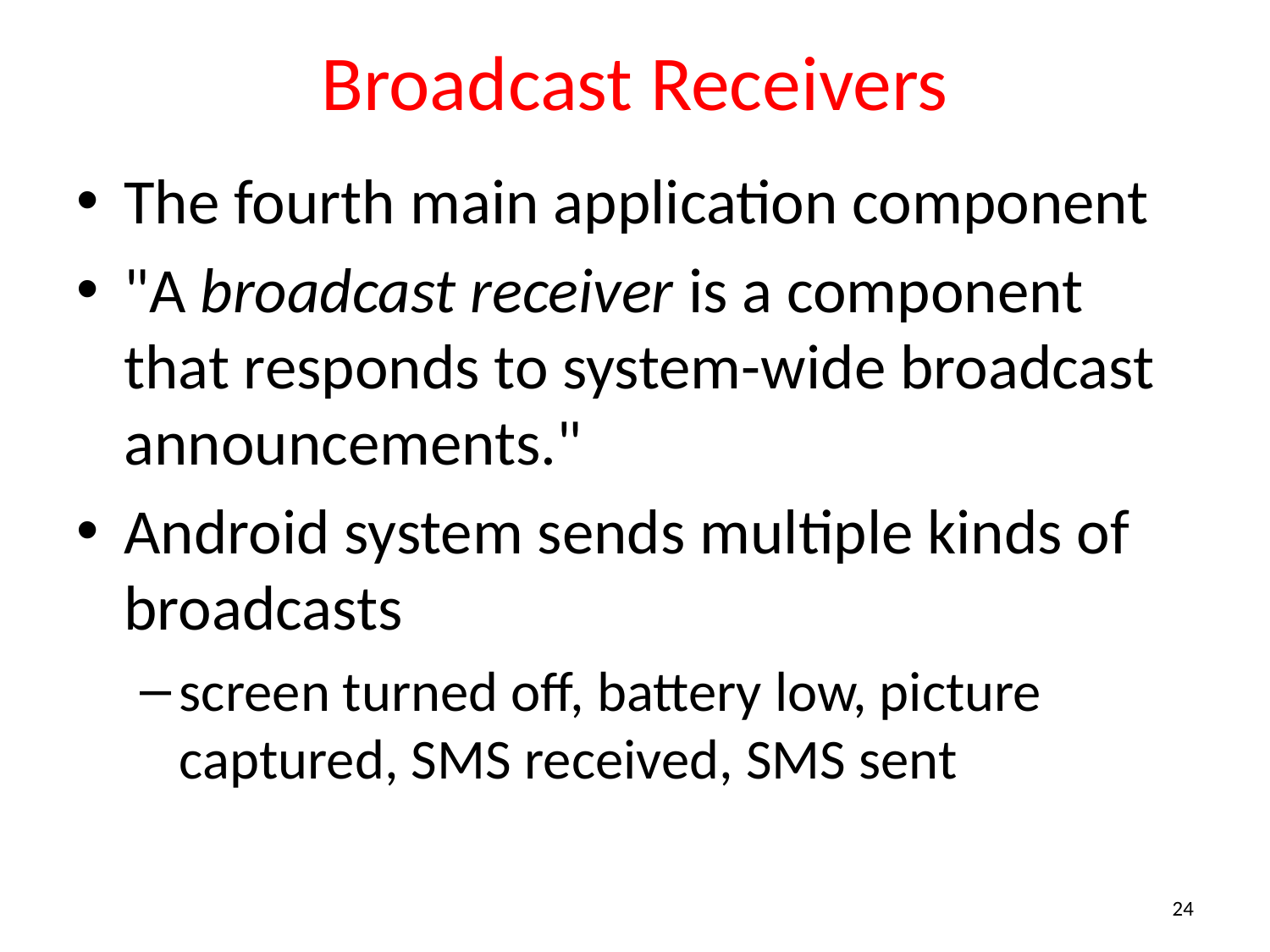

# Broadcast Receivers
The fourth main application component
"A broadcast receiver is a component that responds to system-wide broadcast announcements."
Android system sends multiple kinds of broadcasts
screen turned off, battery low, picture captured, SMS received, SMS sent
24